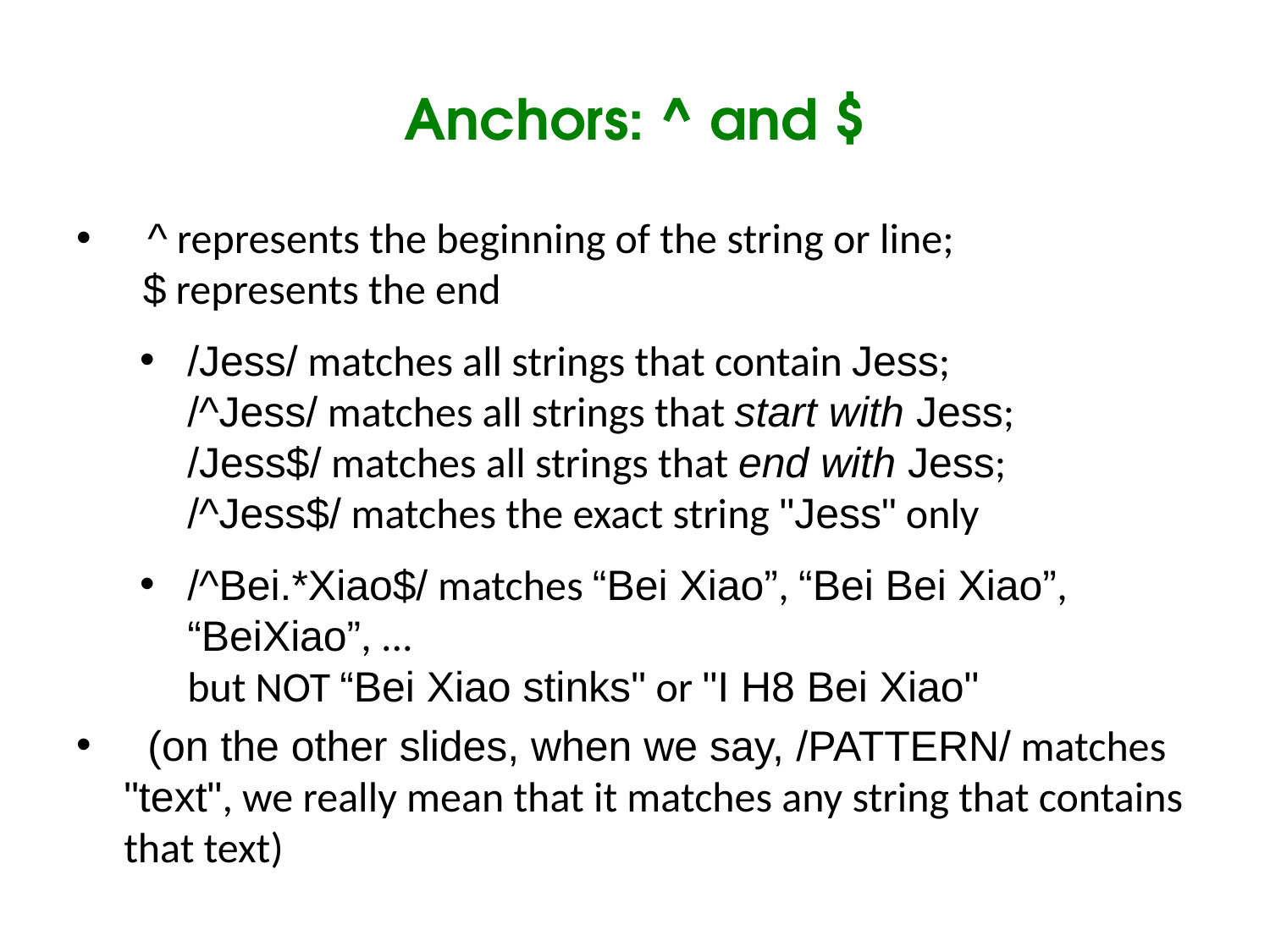

# Anchors: ^ and $
  ^ represents the beginning of the string or line;
  $ represents the end
/Jess/ matches all strings that contain Jess;
/^Jess/ matches all strings that start with Jess;
/Jess$/ matches all strings that end with Jess;
/^Jess$/ matches the exact string "Jess" only
/^Bei.*Xiao$/ matches “Bei Xiao”, “Bei Bei Xiao”, “BeiXiao”, ...
but NOT “Bei Xiao stinks" or "I H8 Bei Xiao"
  (on the other slides, when we say, /PATTERN/ matches "text", we really mean that it matches any string that contains that text)